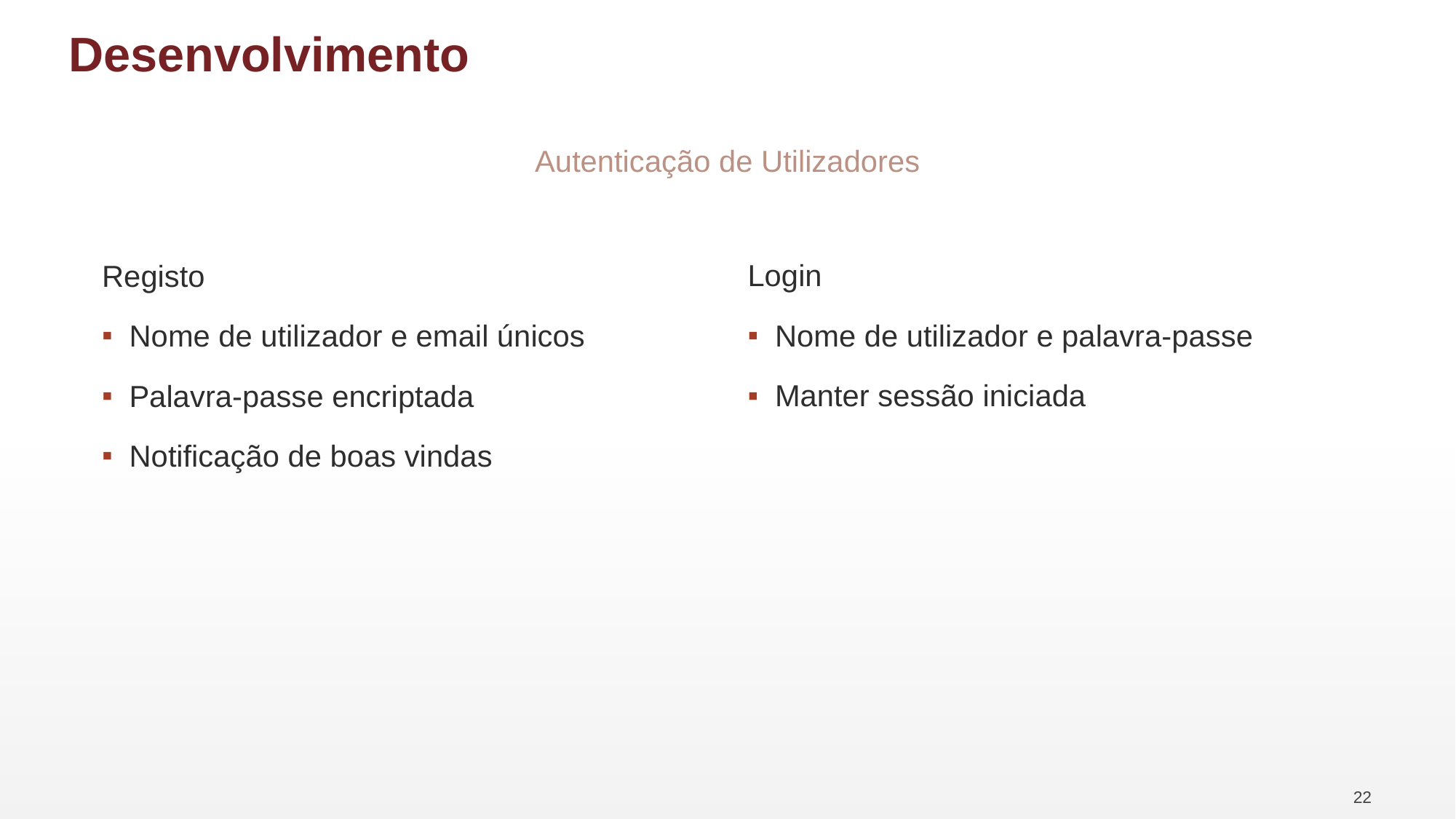

# Desenvolvimento
Autenticação de Utilizadores
Registo
Nome de utilizador e email únicos
Palavra-passe encriptada
Notificação de boas vindas
Login
Nome de utilizador e palavra-passe
Manter sessão iniciada
22